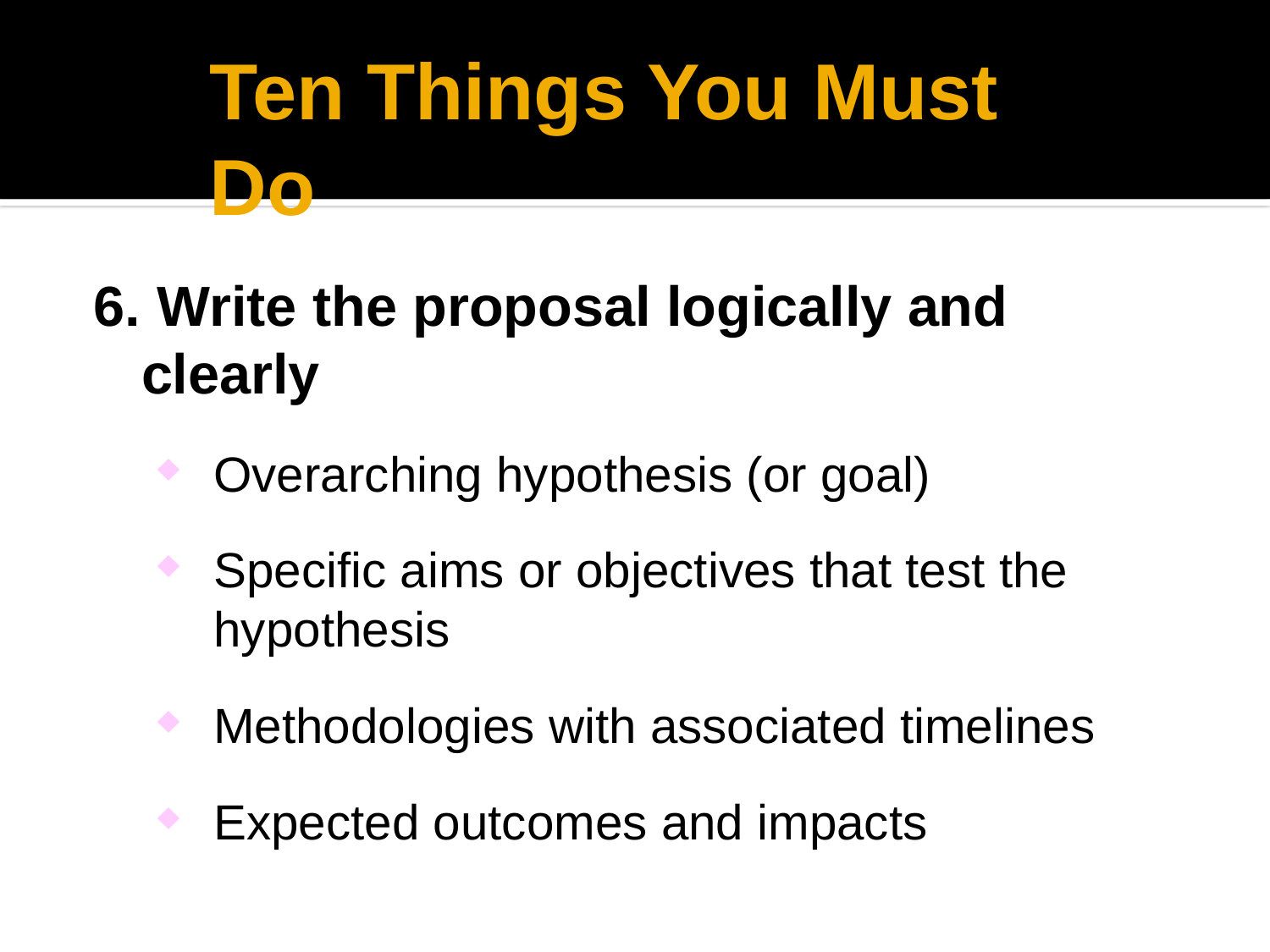

# Ten Things You Must Do
6.	 Write the proposal logically and clearly
Overarching hypothesis (or goal)
Specific aims or objectives that test the hypothesis
Methodologies with associated timelines
Expected outcomes and impacts